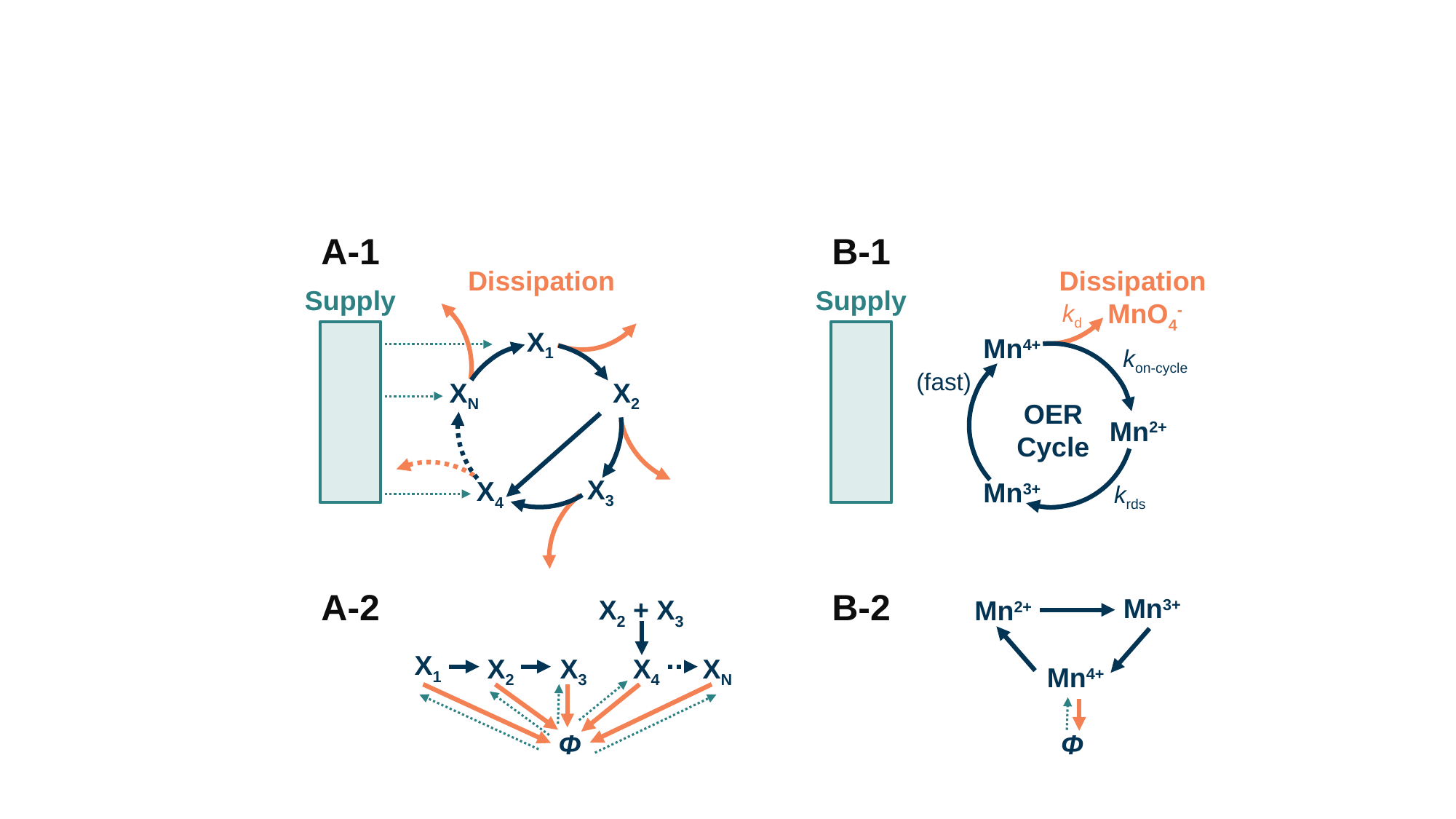

A-1
B-1
Dissipation
Dissipation
Supply
Supply
kd
MnO4-
Mn4+
OER
Cycle
Mn2+
Mn3+

X1
XN
X2
X3
X4
kon-cycle

(fast)
krds
A-2
B-2
Mn3+
X2 + X3
Mn2+
X1
X2
X3
X4
XN
Mn4+
Φ
Φ